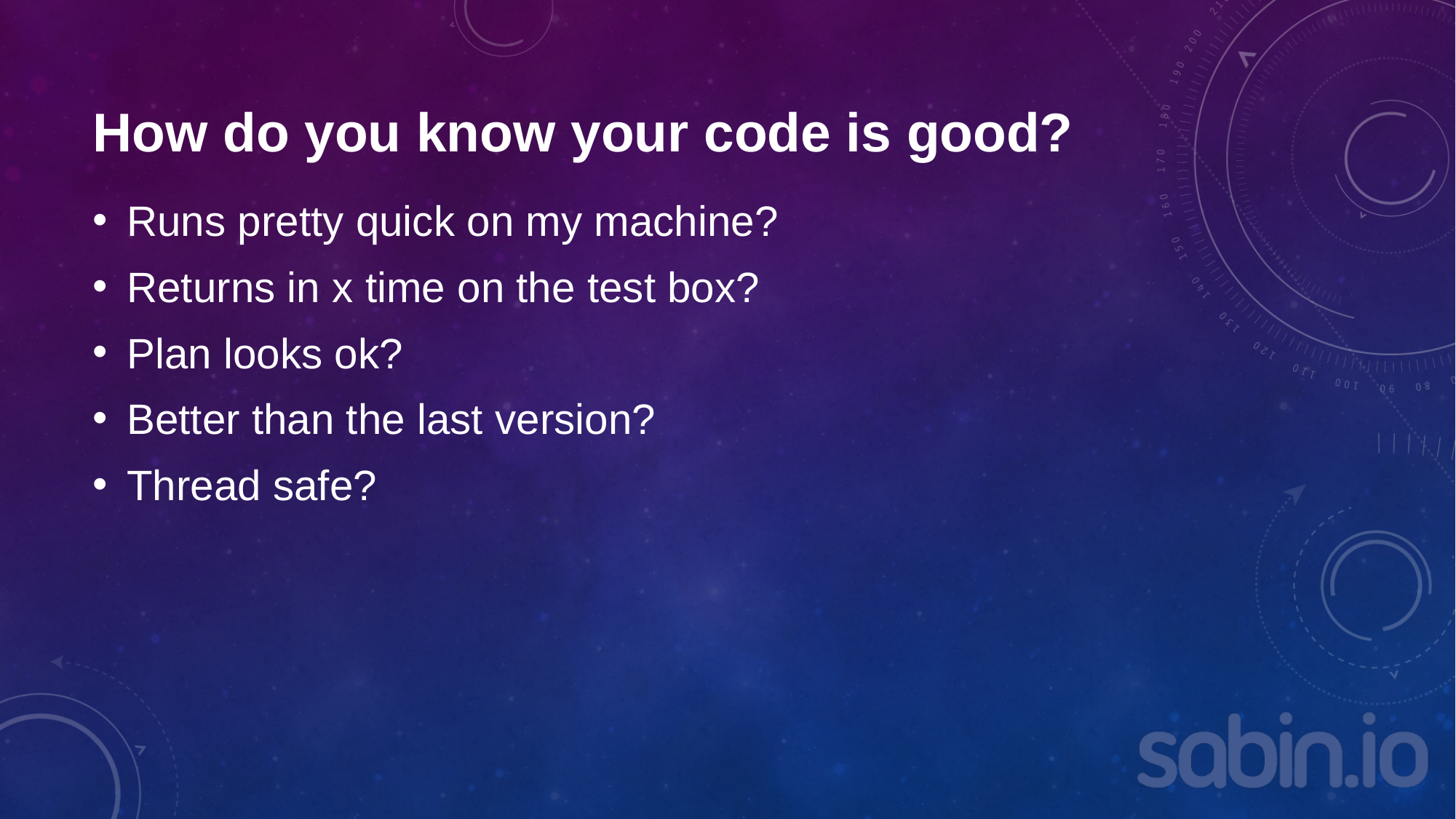

# How do you know your code is good?
Runs pretty quick on my machine?
Returns in x time on the test box?
Plan looks ok?
Better than the last version?
Thread safe?